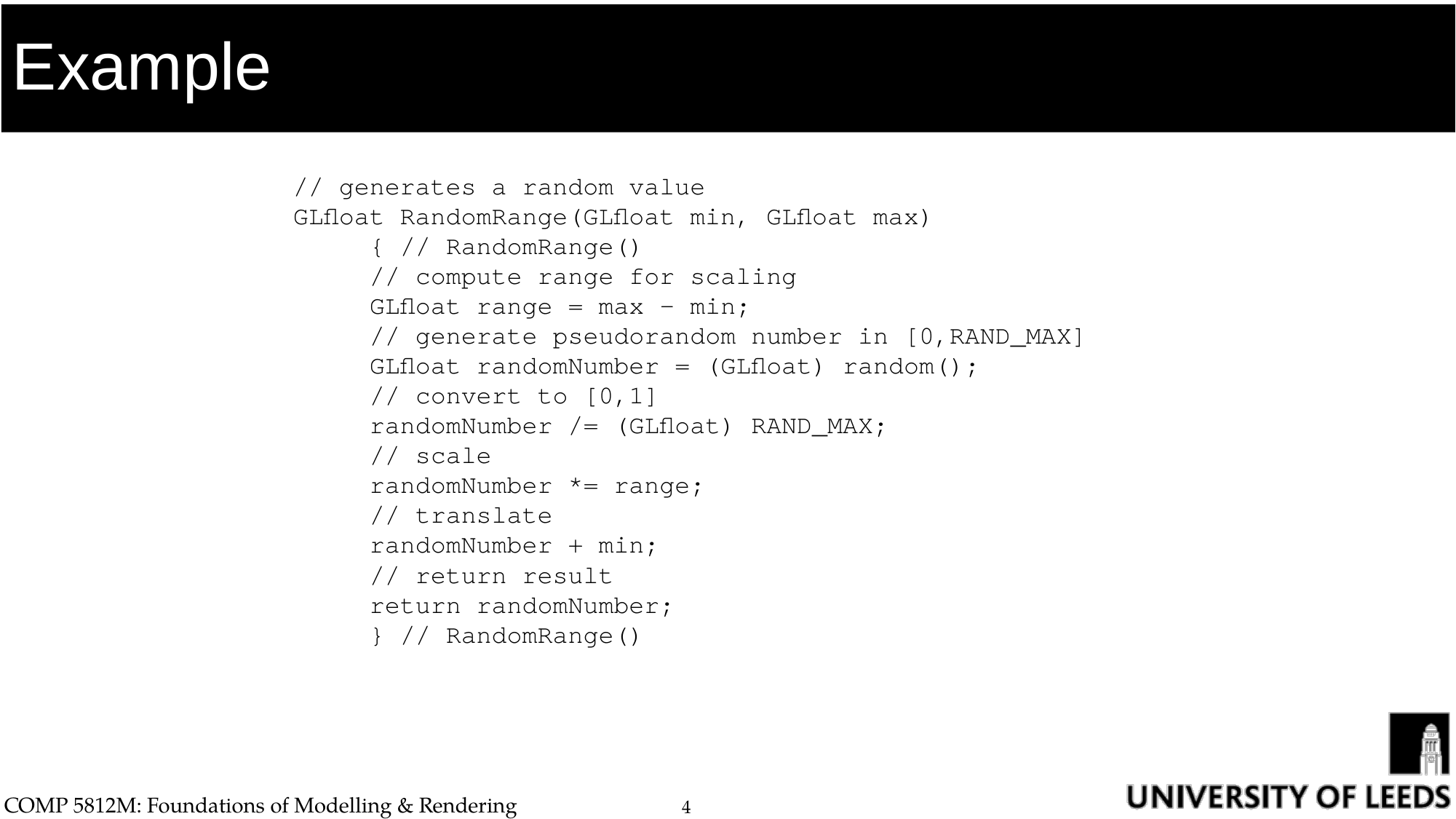

# Example
// generates a random value
GLfloat RandomRange(GLfloat min, GLfloat max)
     { // RandomRange()
     // compute range for scaling
     GLfloat range = max - min;
     // generate pseudorandom number in [0,RAND_MAX]
     GLfloat randomNumber = (GLfloat) random();
     // convert to [0,1]
     randomNumber /= (GLfloat) RAND_MAX;
     // scale
     randomNumber *= range;
     // translate
     randomNumber + min;
     // return result
     return randomNumber;
     } // RandomRange()